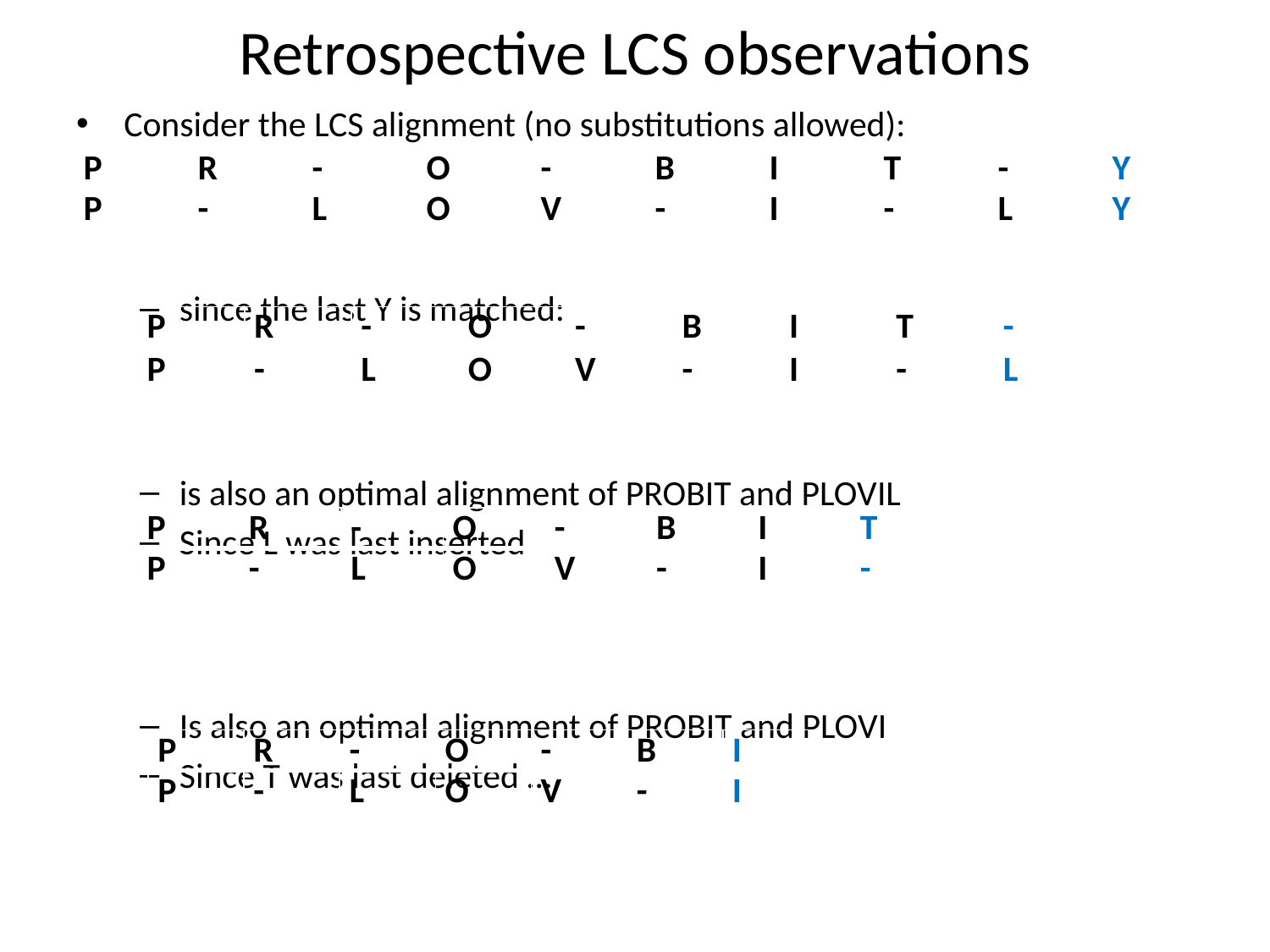

# Retrospective LCS observations
Consider the LCS alignment (no substitutions allowed):

since the last Y is matched:

is also an optimal alignment of PROBIT and PLOVIL
Since L was last inserted

Is also an optimal alignment of PROBIT and PLOVI
Since T was last deleted …

| P | R | - | O | - | B | I | T | - | Y |
| --- | --- | --- | --- | --- | --- | --- | --- | --- | --- |
| P | - | L | O | V | - | I | - | L | Y |
| P | R | - | O | - | B | I | T | - |
| --- | --- | --- | --- | --- | --- | --- | --- | --- |
| P | - | L | O | V | - | I | - | L |
| P | R | - | O | - | B | I | T |
| --- | --- | --- | --- | --- | --- | --- | --- |
| P | - | L | O | V | - | I | - |
| P | R | - | O | - | B | I |
| --- | --- | --- | --- | --- | --- | --- |
| P | - | L | O | V | - | I |